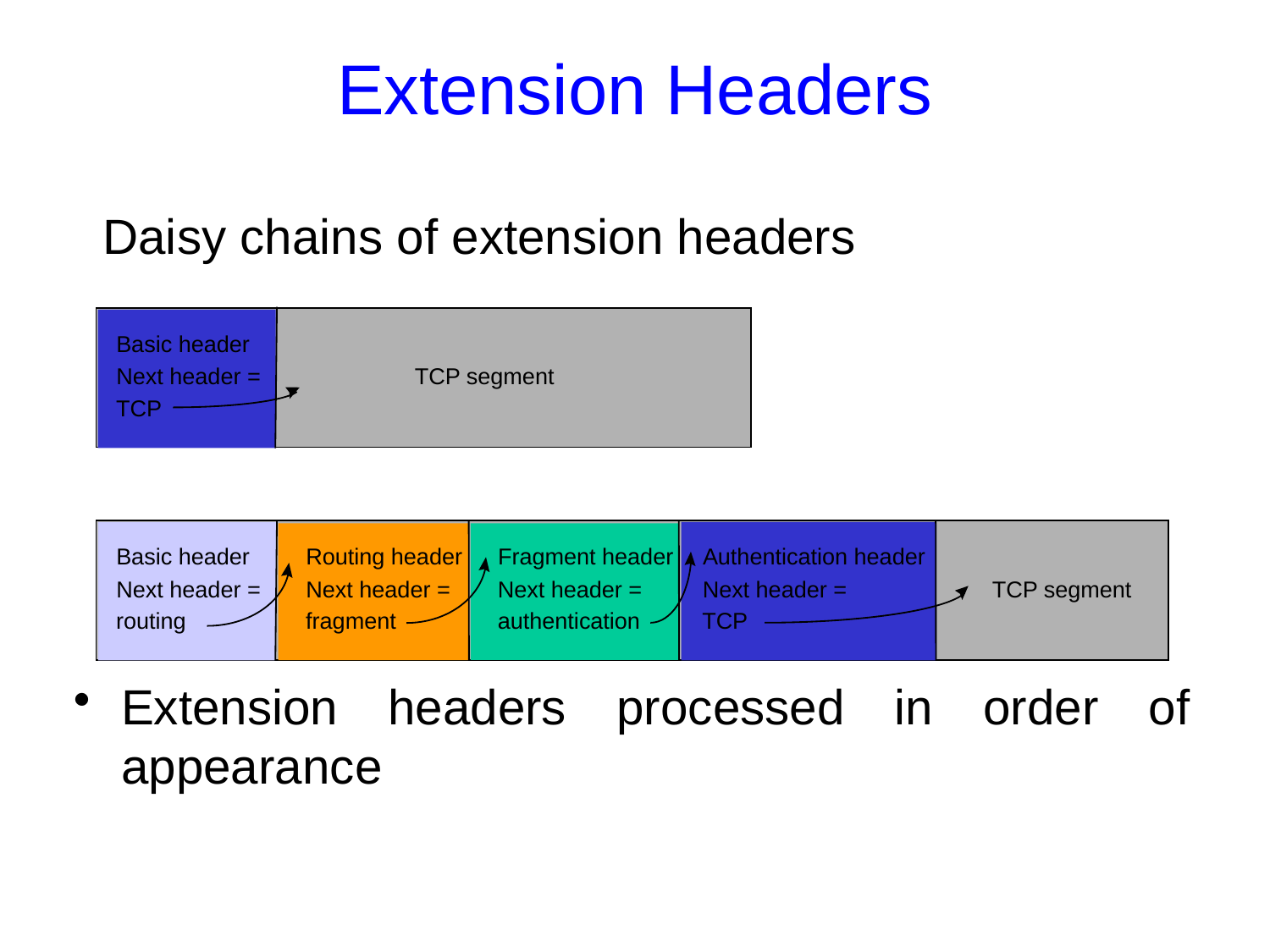

# Extension Headers
Daisy chains of extension headers

Basic header
Next header =
TCP segment

TCP

Basic header
Routing header
Fragment header
Authentication header

Next header =
Next header =
Next header =
Next header =
TCP segment

routing
fragment
authentication
TCP
Extension headers processed in order of appearance